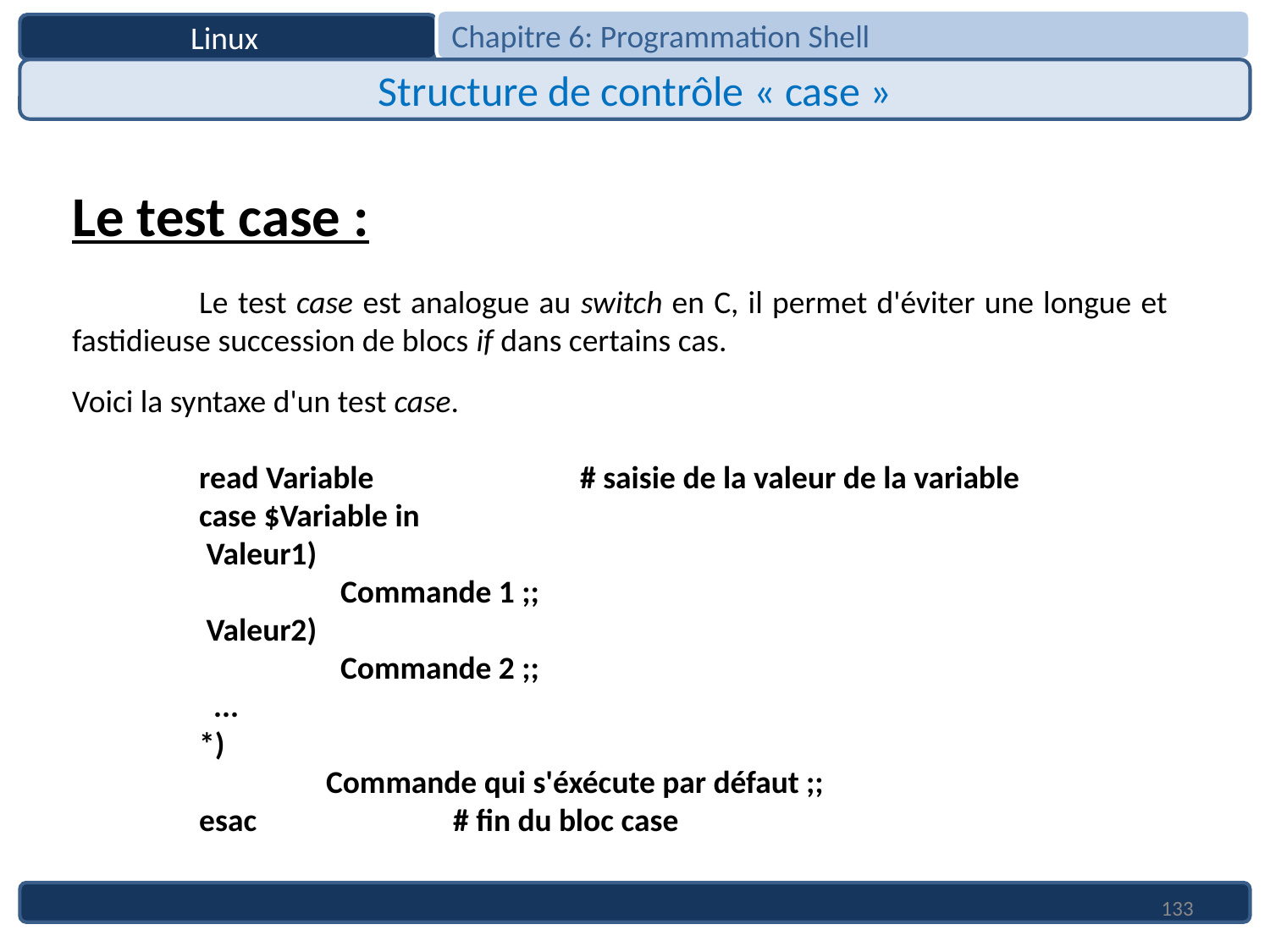

Chapitre 6: Programmation Shell
Linux
Structure de contrôle « case »
Le test case :

	Le test case est analogue au switch en C, il permet d'éviter une longue et fastidieuse succession de blocs if dans certains cas.

Voici la syntaxe d'un test case.
	read Variable 		# saisie de la valeur de la variable
	case $Variable in
 	 Valeur1)
  		  Commande 1 ;;
 	 Valeur2)
     		  Commande 2 ;;
 	  ...
  	*)
   		Commande qui s'éxécute par défaut ;;
	esac 		# fin du bloc case
133